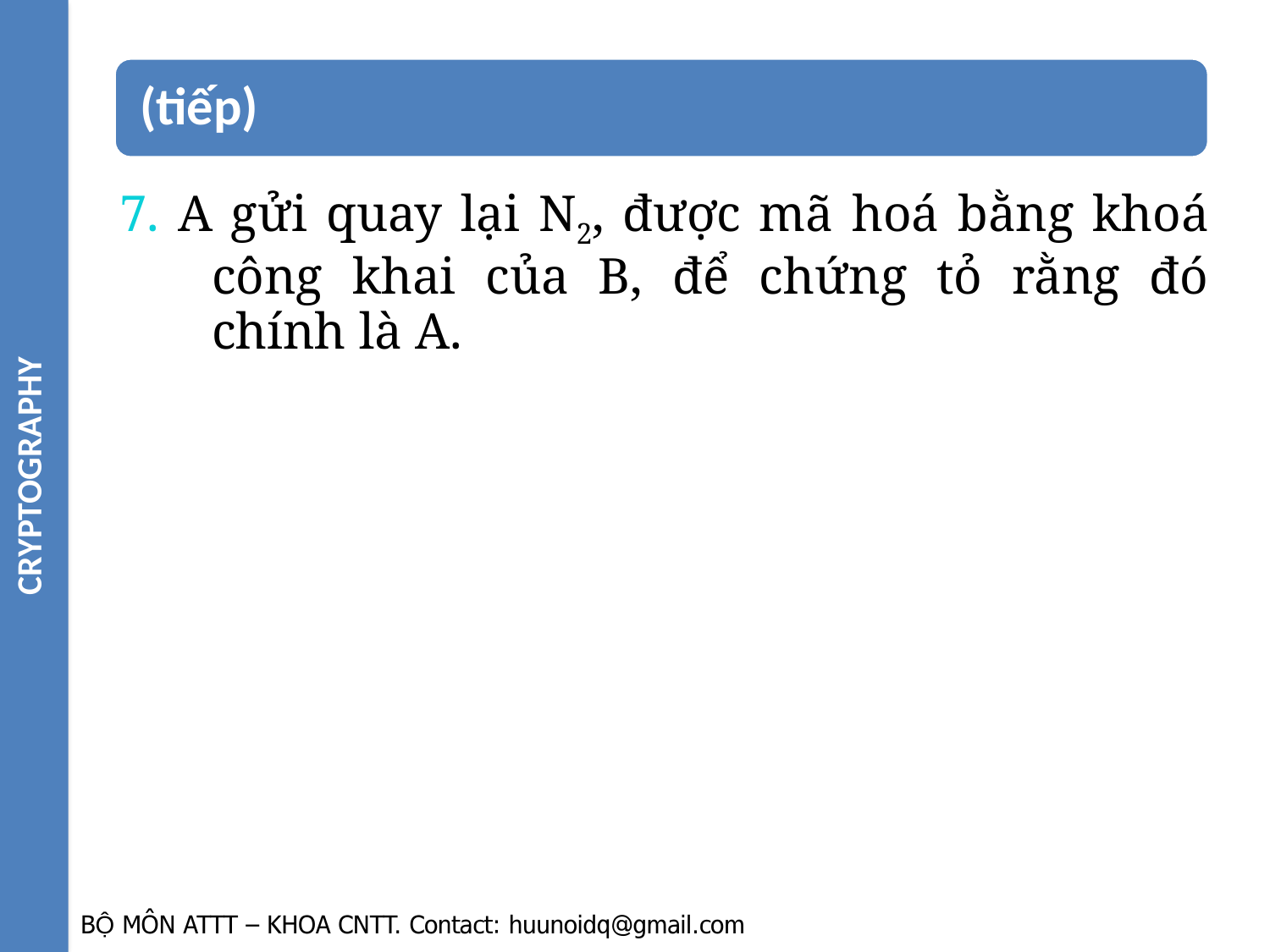

CRYPTOGRAPHY
(tiếp)
7. A gửi quay lại N2, được mã hoá bằng khoá công khai của B, để chứng tỏ rằng đó chính là A.
BỘ MÔN ATTT – KHOA CNTT. Contact: huunoidq@gmail.com